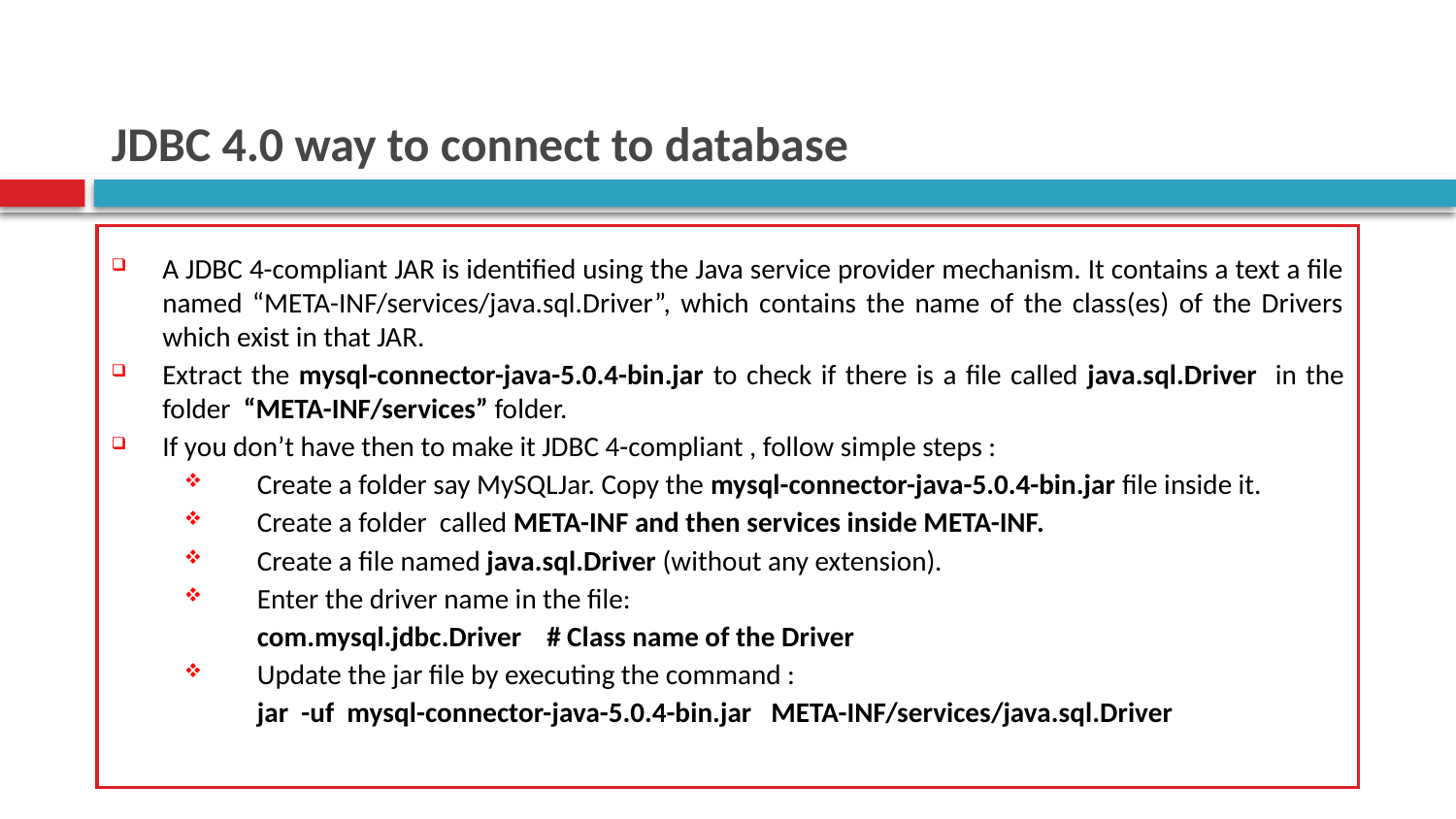

# JDBC 4.0 way to connect to database

A JDBC 4-compliant JAR is identified using the Java service provider mechanism. It contains a text a file named “META-INF/services/java.sql.Driver”, which contains the name of the class(es) of the Drivers which exist in that JAR.
Extract the mysql-connector-java-5.0.4-bin.jar to check if there is a file called java.sql.Driver  in the folder  “META-INF/services” folder.
If you don’t have then to make it JDBC 4-compliant , follow simple steps :
Create a folder say MySQLJar. Copy the mysql-connector-java-5.0.4-bin.jar file inside it.
Create a folder  called META-INF and then services inside META-INF.
Create a file named java.sql.Driver (without any extension).
Enter the driver name in the file:
	com.mysql.jdbc.Driver    # Class name of the Driver
Update the jar file by executing the command :
	jar  -uf  mysql-connector-java-5.0.4-bin.jar   META-INF/services/java.sql.Driver